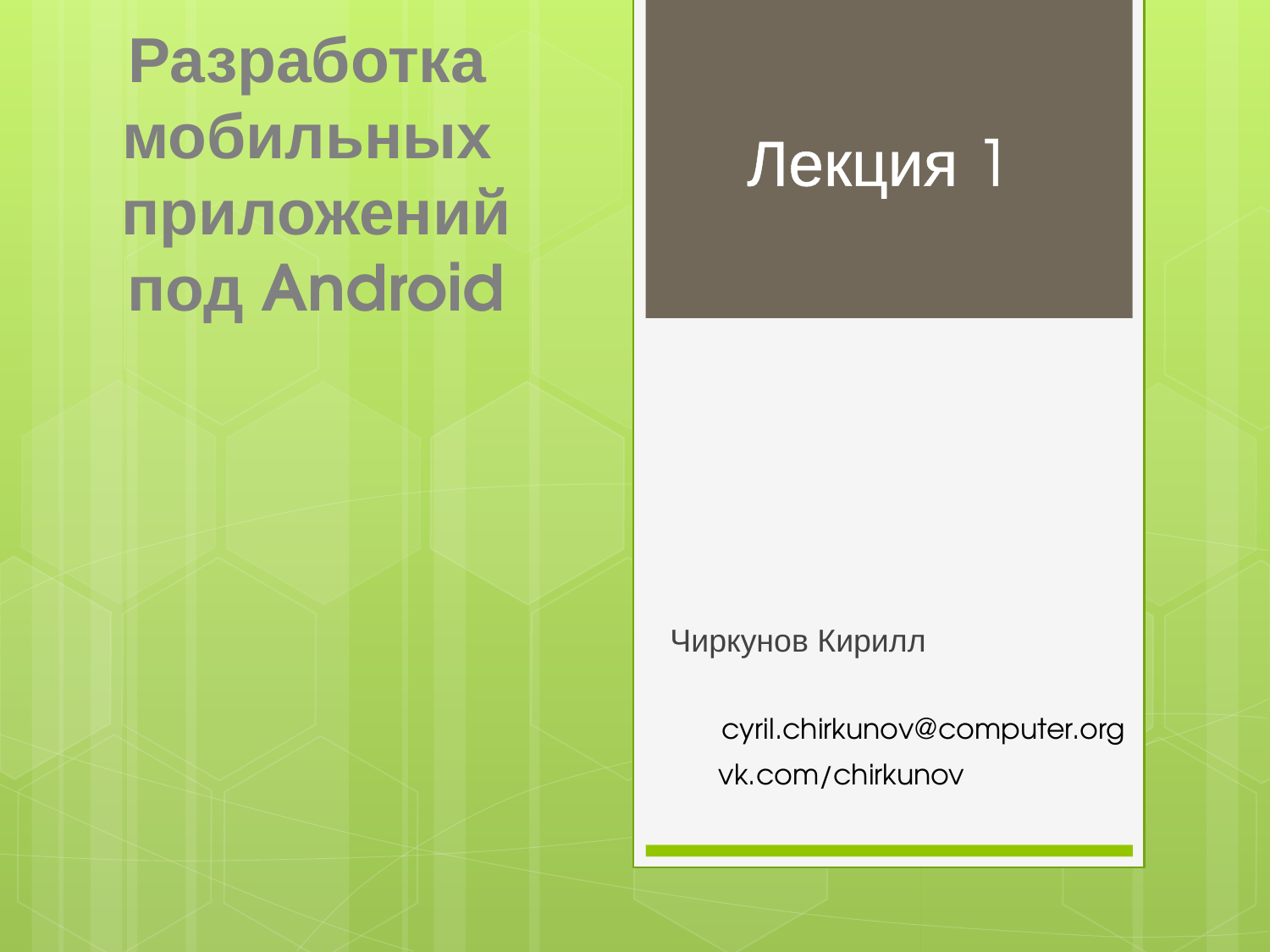

# Разработка мобильных приложений под Android
Лекция 1
Чиркунов Кирилл
cyril.chirkunov@computer.org
vk.com/chirkunov